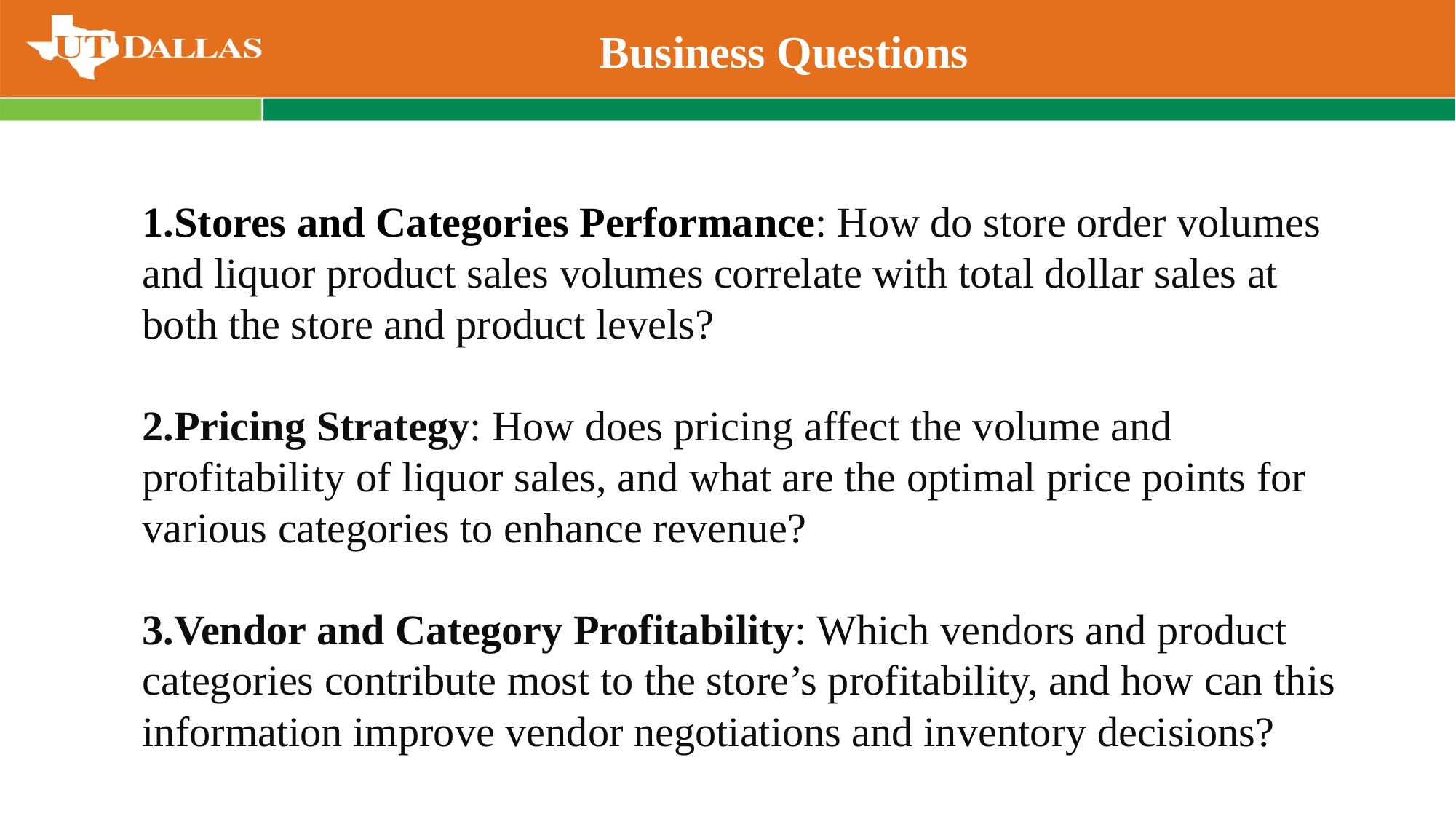

# Business Questions
Stores and Categories Performance: How do store order volumes and liquor product sales volumes correlate with total dollar sales at both the store and product levels?

Pricing Strategy: How does pricing affect the volume and profitability of liquor sales, and what are the optimal price points for various categories to enhance revenue?

Vendor and Category Profitability: Which vendors and product categories contribute most to the store’s profitability, and how can this information improve vendor negotiations and inventory decisions?